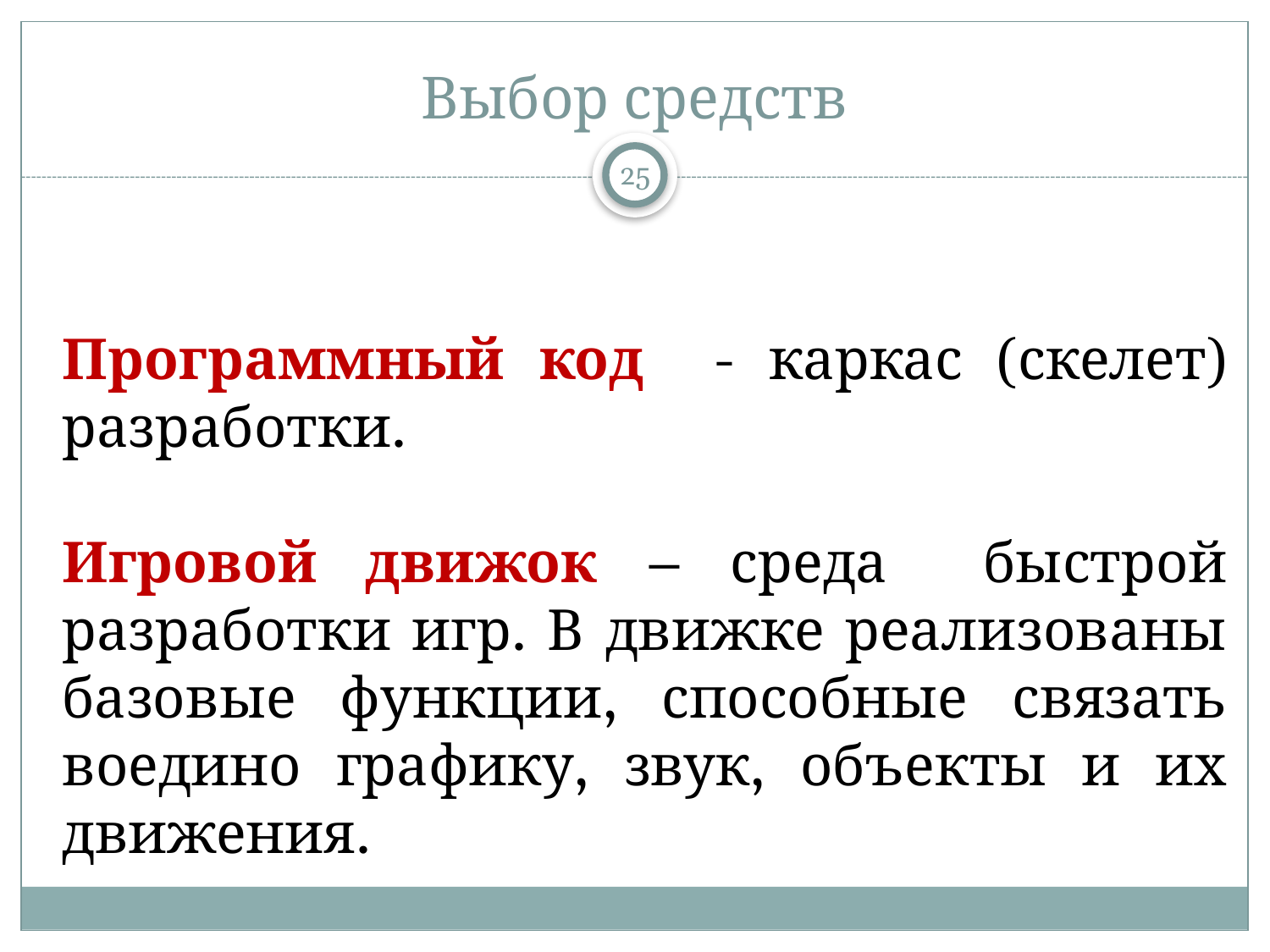

# Выбор средств
25
Программный код  - каркас (скелет) разработки.

Игровой движок – среда  быстрой разработки игр. В движке реализованы базовые функции, способные связать воедино графику, звук, объекты и их движения.